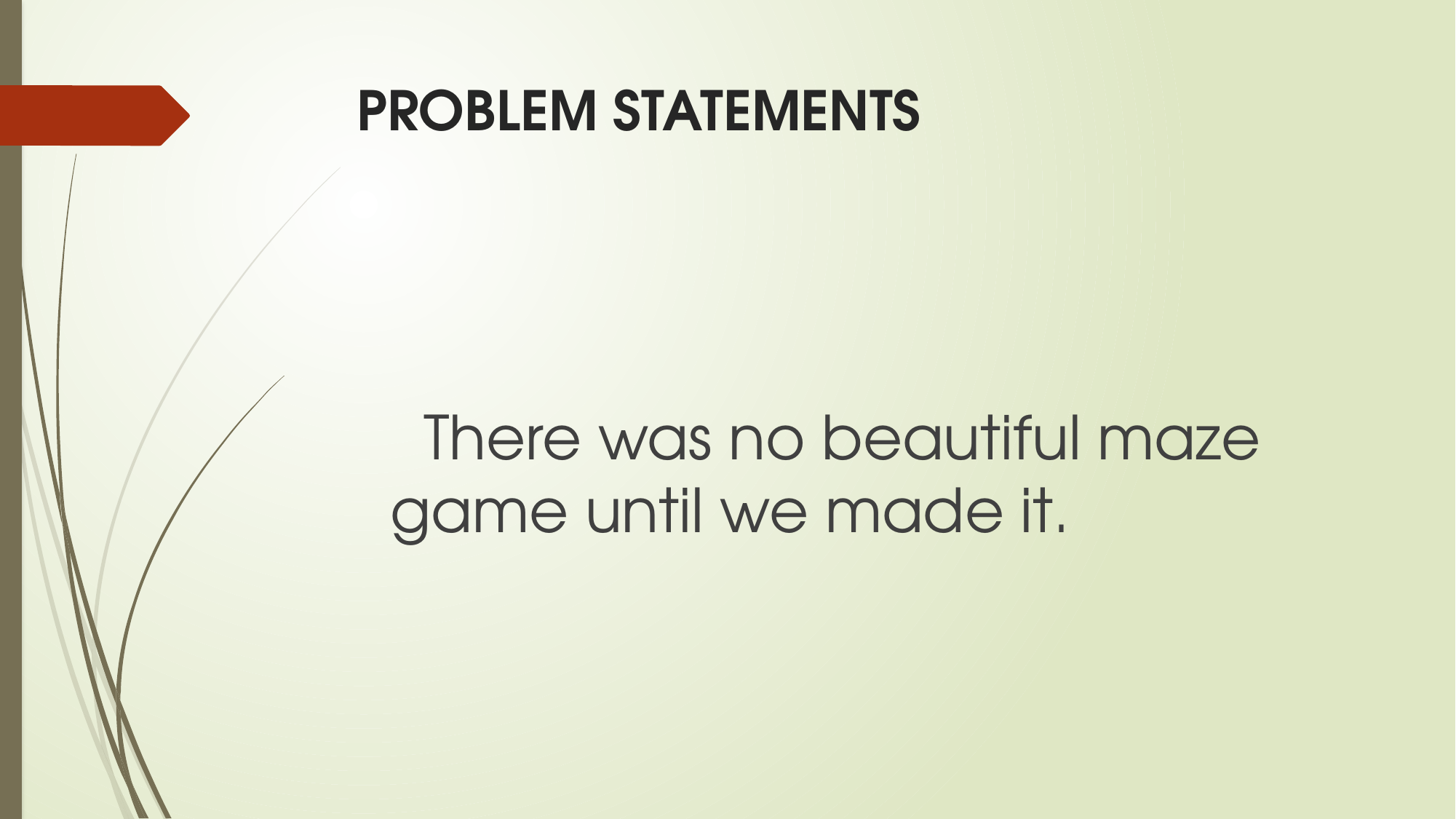

# PROBLEM STATEMENTS

  There was no beautiful maze game until we made it.